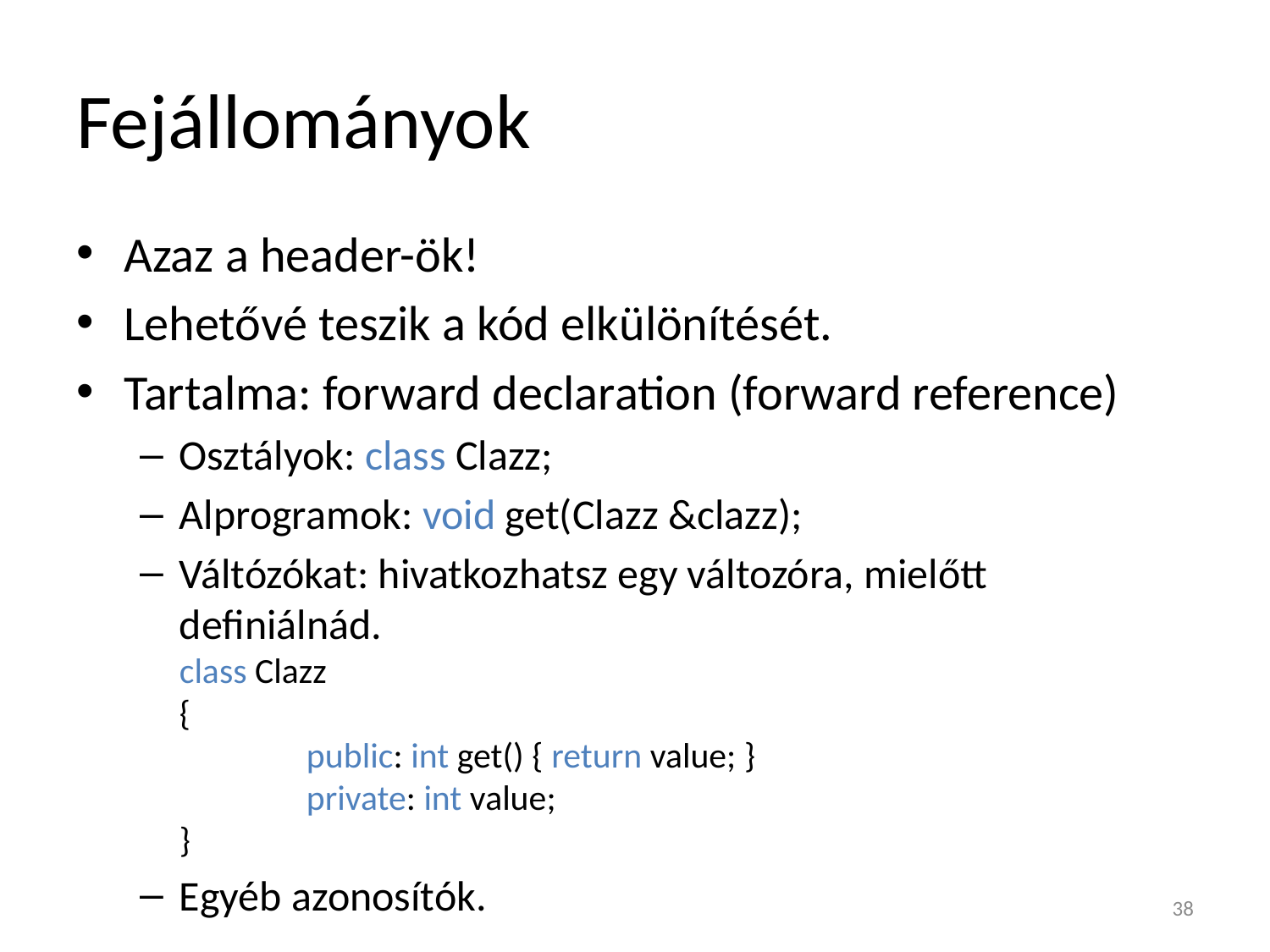

# Fejállományok
Azaz a header-ök!
Lehetővé teszik a kód elkülönítését.
Tartalma: forward declaration (forward reference)
Osztályok: class Clazz;
Alprogramok: void get(Clazz &clazz);
Váltózókat: hivatkozhatsz egy változóra, mielőtt definiálnád.
class Clazz
{
	public: int get() { return value; }
	private: int value;
}
Egyéb azonosítók.
38